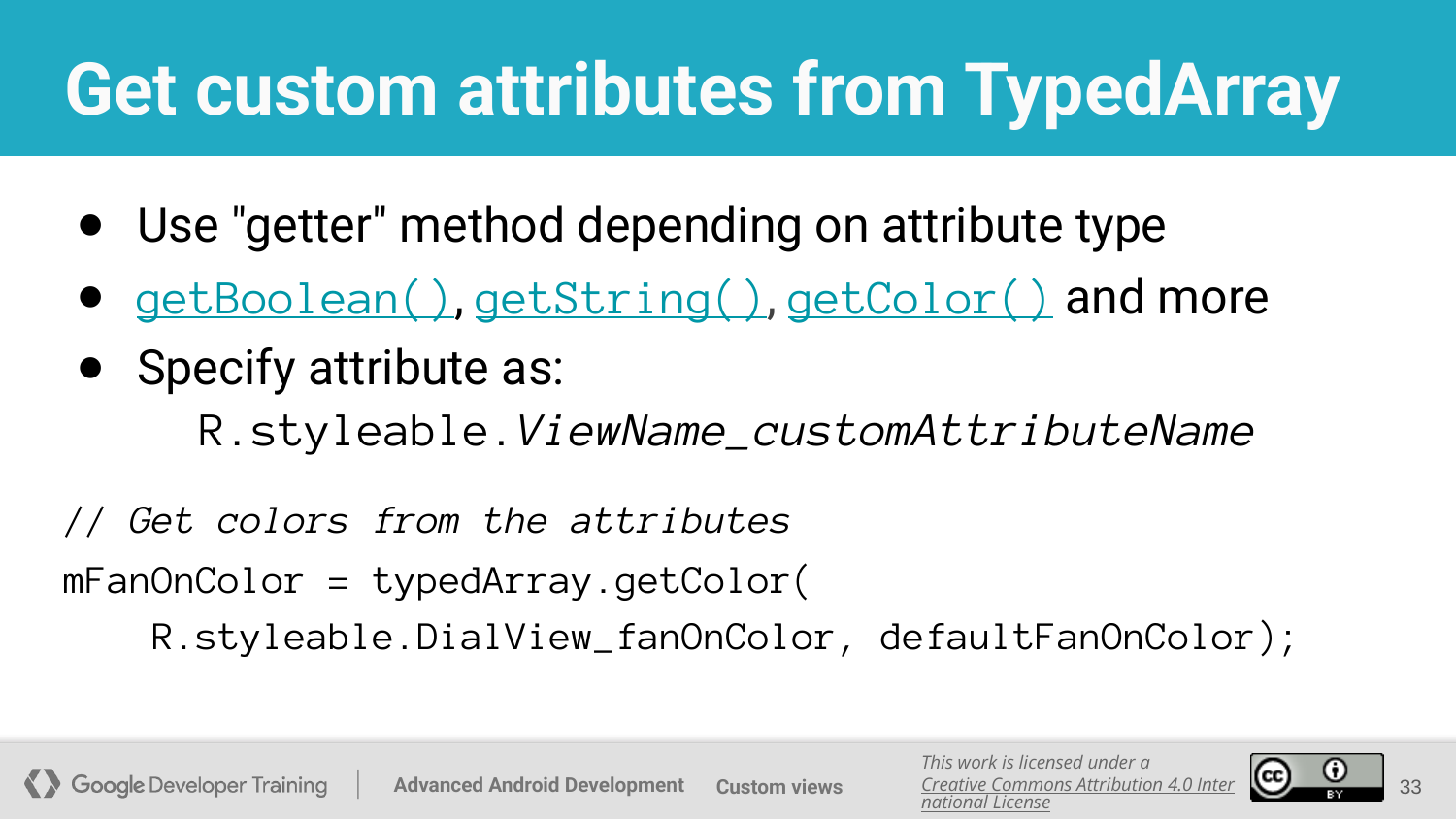

# Get custom attributes from TypedArray
Use "getter" method depending on attribute type
getBoolean(), getString(), getColor() and more
Specify attribute as:
    R.styleable.ViewName_customAttributeName
// Get colors from the attributes
mFanOnColor = typedArray.getColor(
    R.styleable.DialView_fanOnColor, defaultFanOnColor);
33